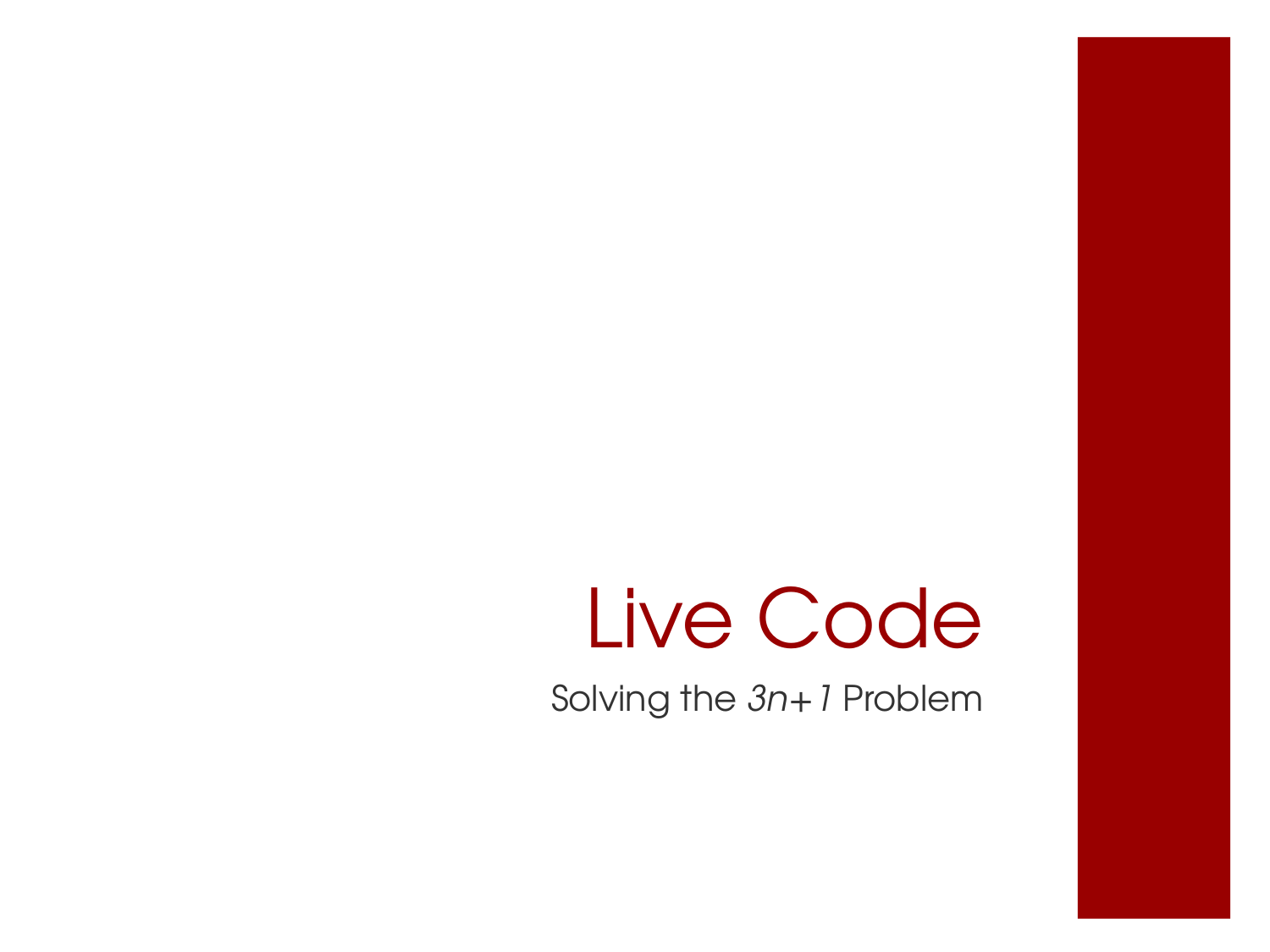

# Live Code
Solving the 3n+1 Problem